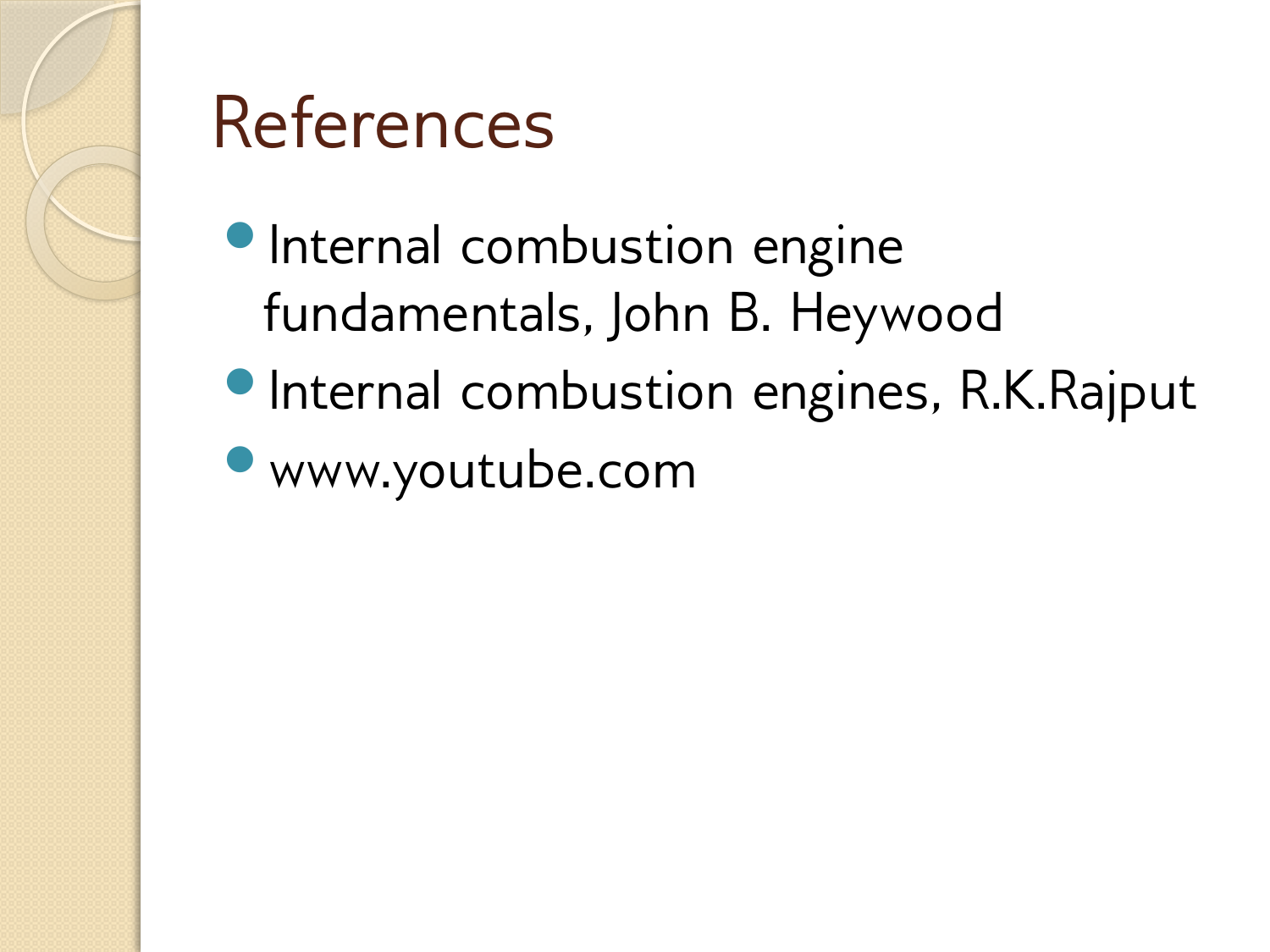

# References
Internal combustion engine fundamentals, John B. Heywood
Internal combustion engines, R.K.Rajput
www.youtube.com